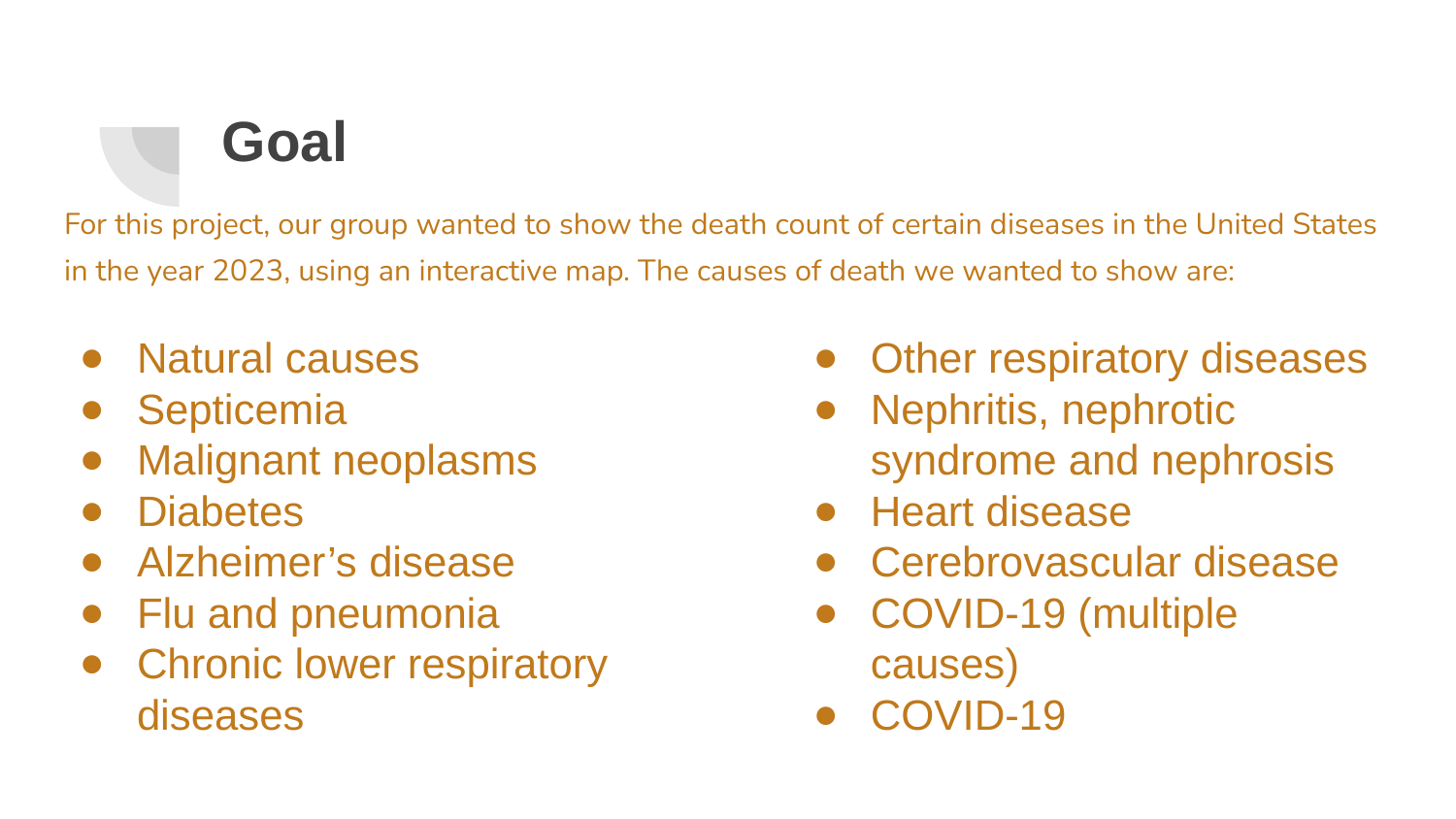

# Goal
For this project, our group wanted to show the death count of certain diseases in the United States in the year 2023, using an interactive map. The causes of death we wanted to show are:

Natural causes
Septicemia
Malignant neoplasms
Diabetes
Alzheimer’s disease
Flu and pneumonia
Chronic lower respiratory diseases

Other respiratory diseases
Nephritis, nephrotic syndrome and nephrosis
Heart disease
Cerebrovascular disease
COVID-19 (multiple causes)
COVID-19